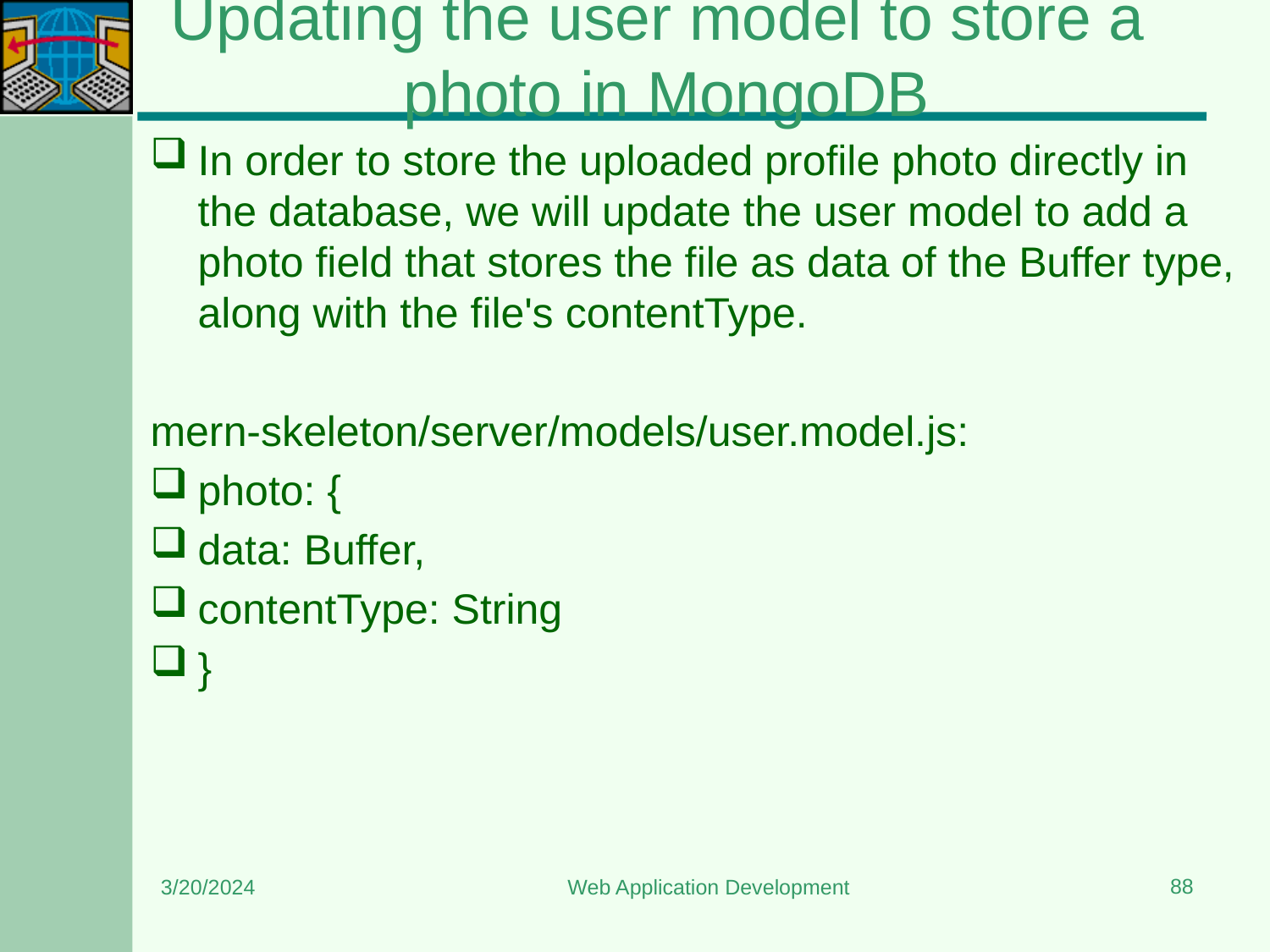

# Updating the user model to store a photo in MongoDB
In order to store the uploaded profile photo directly in the database, we will update the user model to add a photo field that stores the file as data of the Buffer type, along with the file's contentType.

mern-skeleton/server/models/user.model.js:
photo: {
data: Buffer,
contentType: String
}
88
3/20/2024
Web Application Development